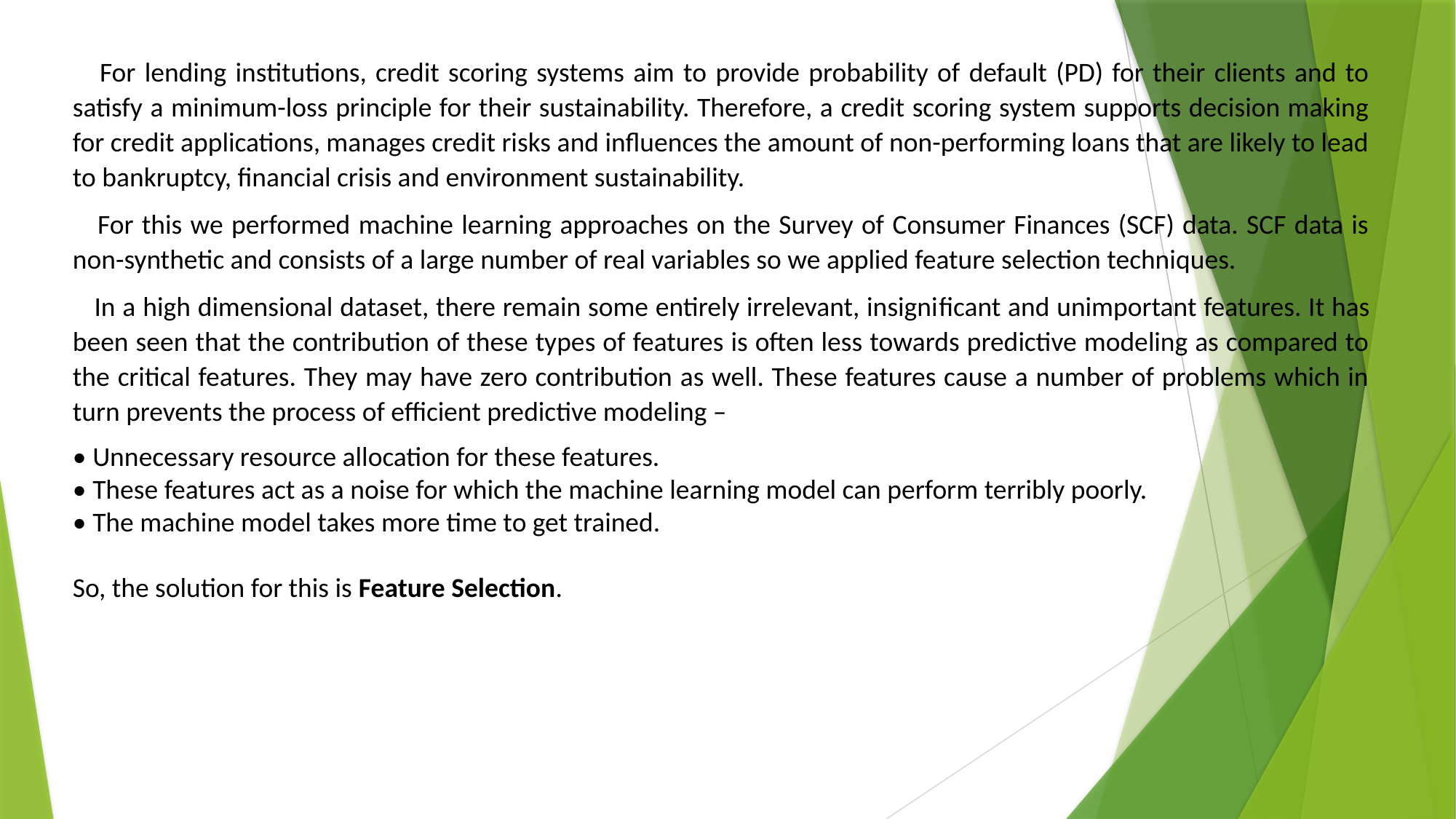

For lending institutions, credit scoring systems aim to provide probability of default (PD) for their clients and to satisfy a minimum-loss principle for their sustainability. Therefore, a credit scoring system supports decision making for credit applications, manages credit risks and inﬂuences the amount of non-performing loans that are likely to lead to bankruptcy, ﬁnancial crisis and environment sustainability.
   For this we performed machine learning approaches on the Survey of Consumer Finances (SCF) data. SCF data is non-synthetic and consists of a large number of real variables so we applied feature selection techniques.
   In a high dimensional dataset, there remain some entirely irrelevant, insignificant and unimportant features. It has been seen that the contribution of these types of features is often less towards predictive modeling as compared to the critical features. They may have zero contribution as well. These features cause a number of problems which in turn prevents the process of efficient predictive modeling –
• Unnecessary resource allocation for these features.
• These features act as a noise for which the machine learning model can perform terribly poorly.
• The machine model takes more time to get trained.

So, the solution for this is Feature Selection.